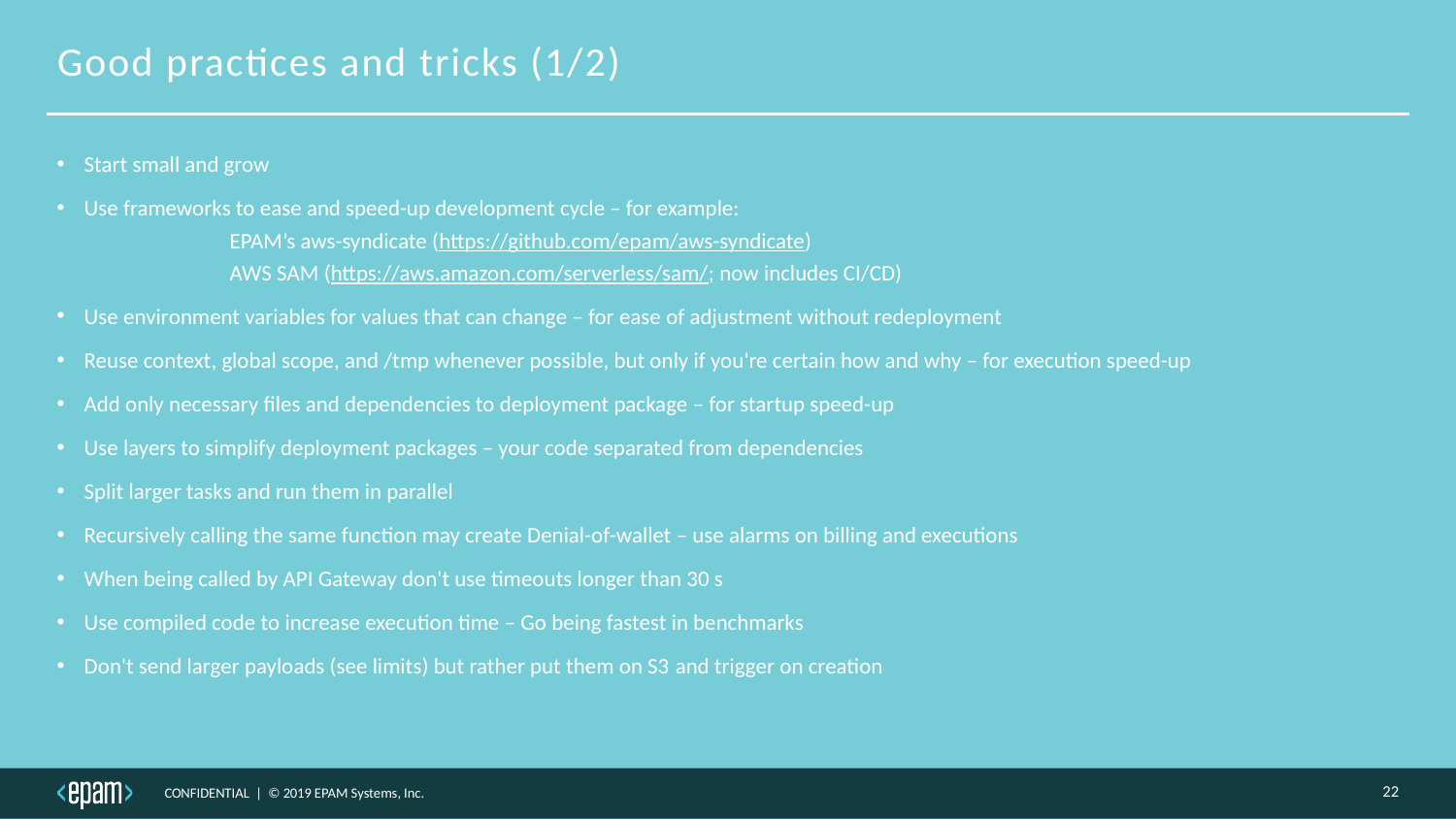

# Good practices and tricks (1/2)
Start small and grow
Use frameworks to ease and speed-up development cycle – for example:
	EPAM’s aws-syndicate (https://github.com/epam/aws-syndicate)
	AWS SAM (https://aws.amazon.com/serverless/sam/; now includes CI/CD)
Use environment variables for values that can change – for ease of adjustment without redeployment
Reuse context, global scope, and /tmp whenever possible, but only if you're certain how and why – for execution speed-up
Add only necessary files and dependencies to deployment package – for startup speed-up
Use layers to simplify deployment packages – your code separated from dependencies
Split larger tasks and run them in parallel
Recursively calling the same function may create Denial-of-wallet – use alarms on billing and executions
When being called by API Gateway don't use timeouts longer than 30 s
Use compiled code to increase execution time – Go being fastest in benchmarks
Don't send larger payloads (see limits) but rather put them on S3 and trigger on creation

22